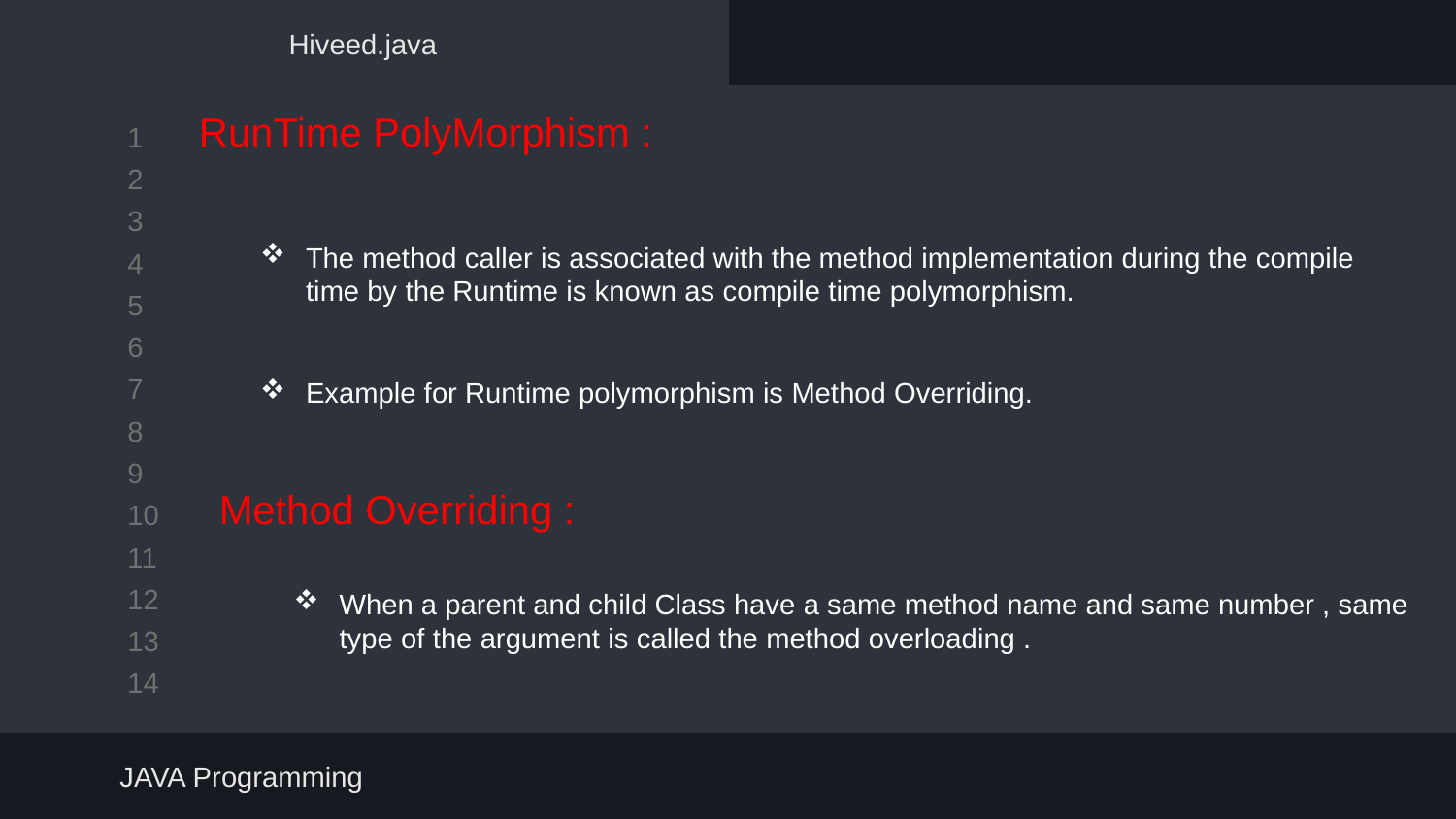

Hiveed.java
RunTime PolyMorphism :
The method caller is associated with the method implementation during the compile time by the Runtime is known as compile time polymorphism.

Example for Runtime polymorphism is Method Overriding.
Method Overriding :
When a parent and child Class have a same method name and same number , same type of the argument is called the method overloading .
JAVA Programming